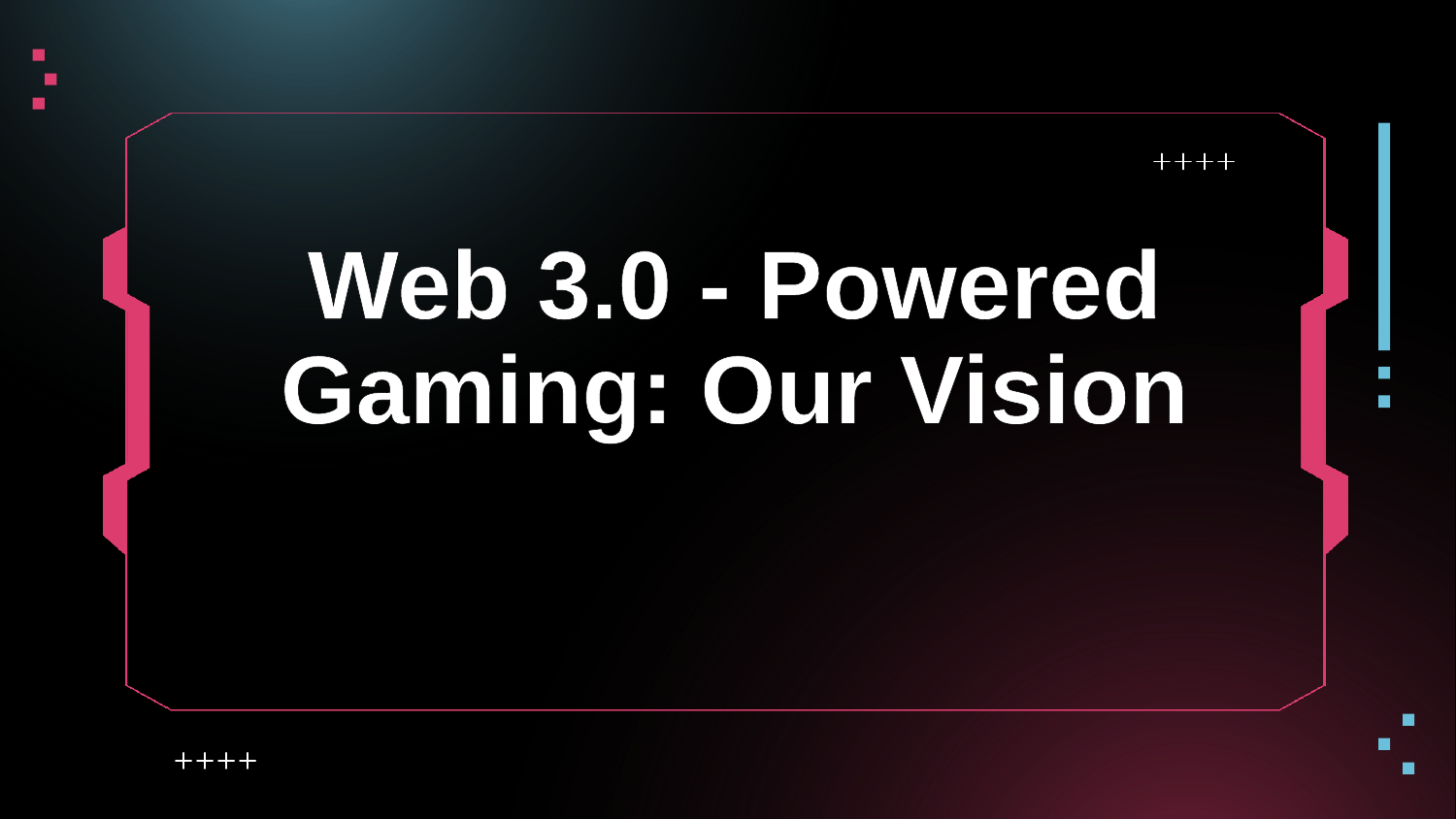

# Web 3.0 - Powered Gaming: Our Vision